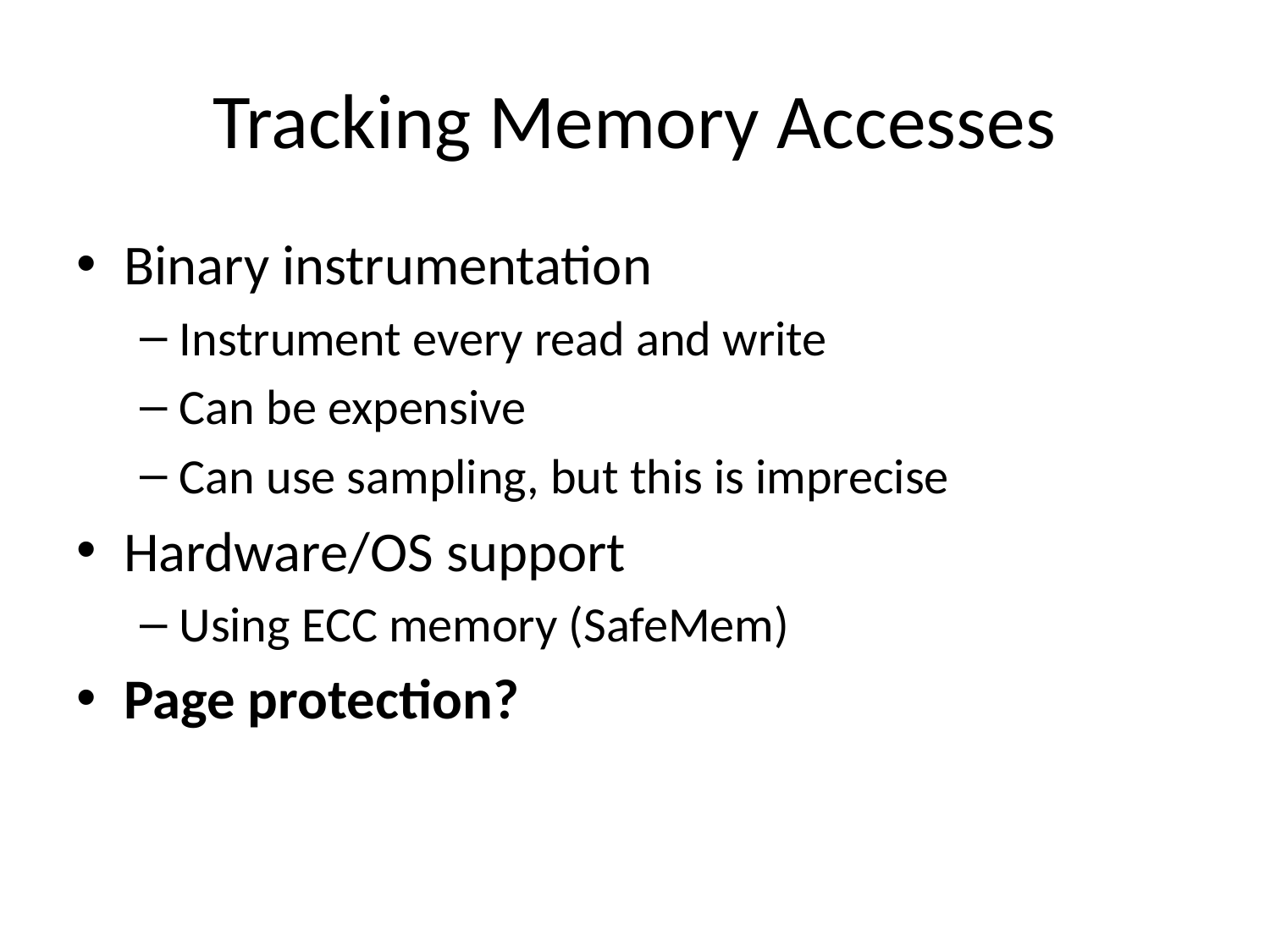

# Tracking Memory Accesses
Binary instrumentation
Instrument every read and write
Can be expensive
Can use sampling, but this is imprecise
Hardware/OS support
Using ECC memory (SafeMem)
Page protection?